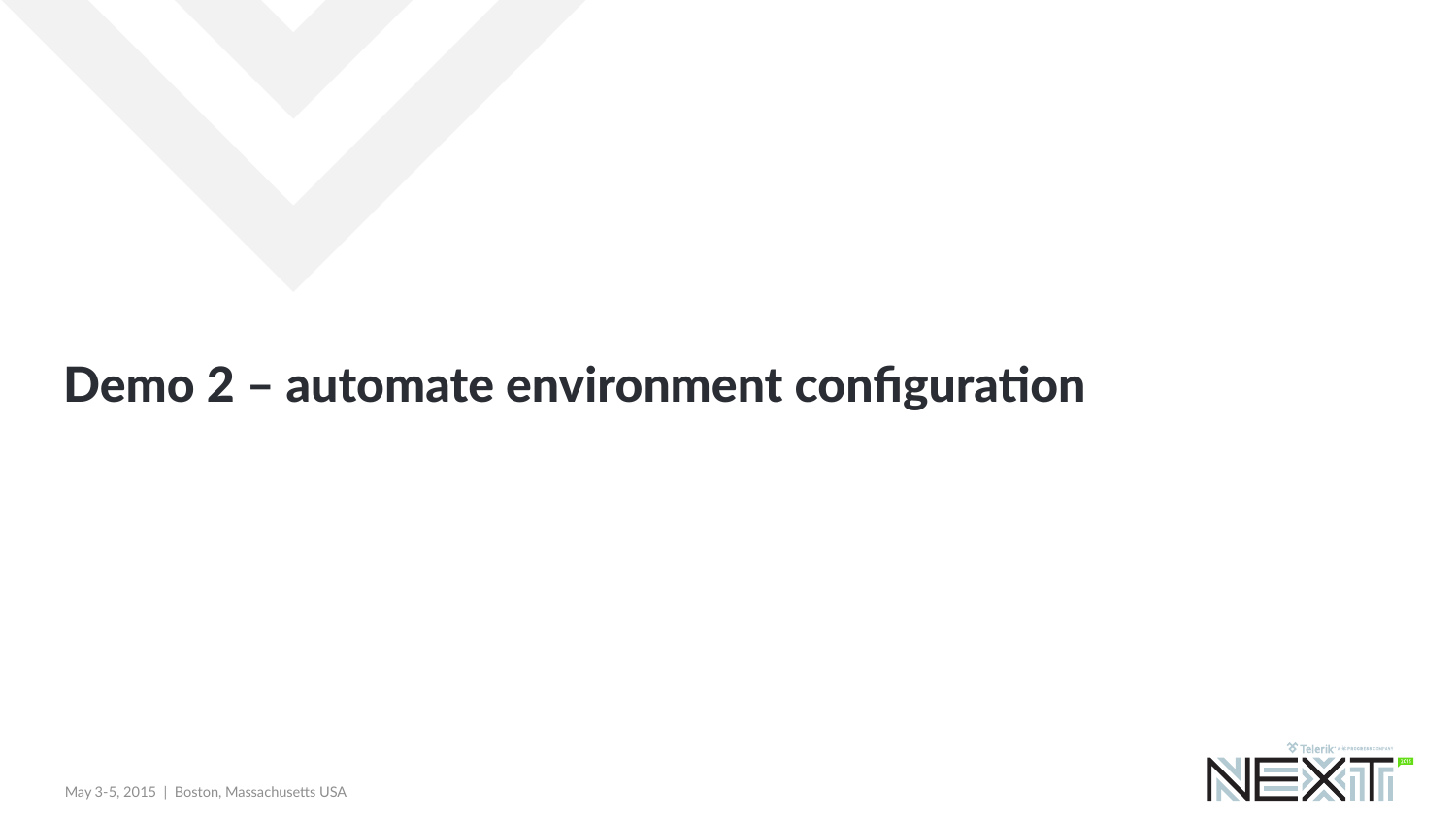

# Demo 2 – automate environment configuration